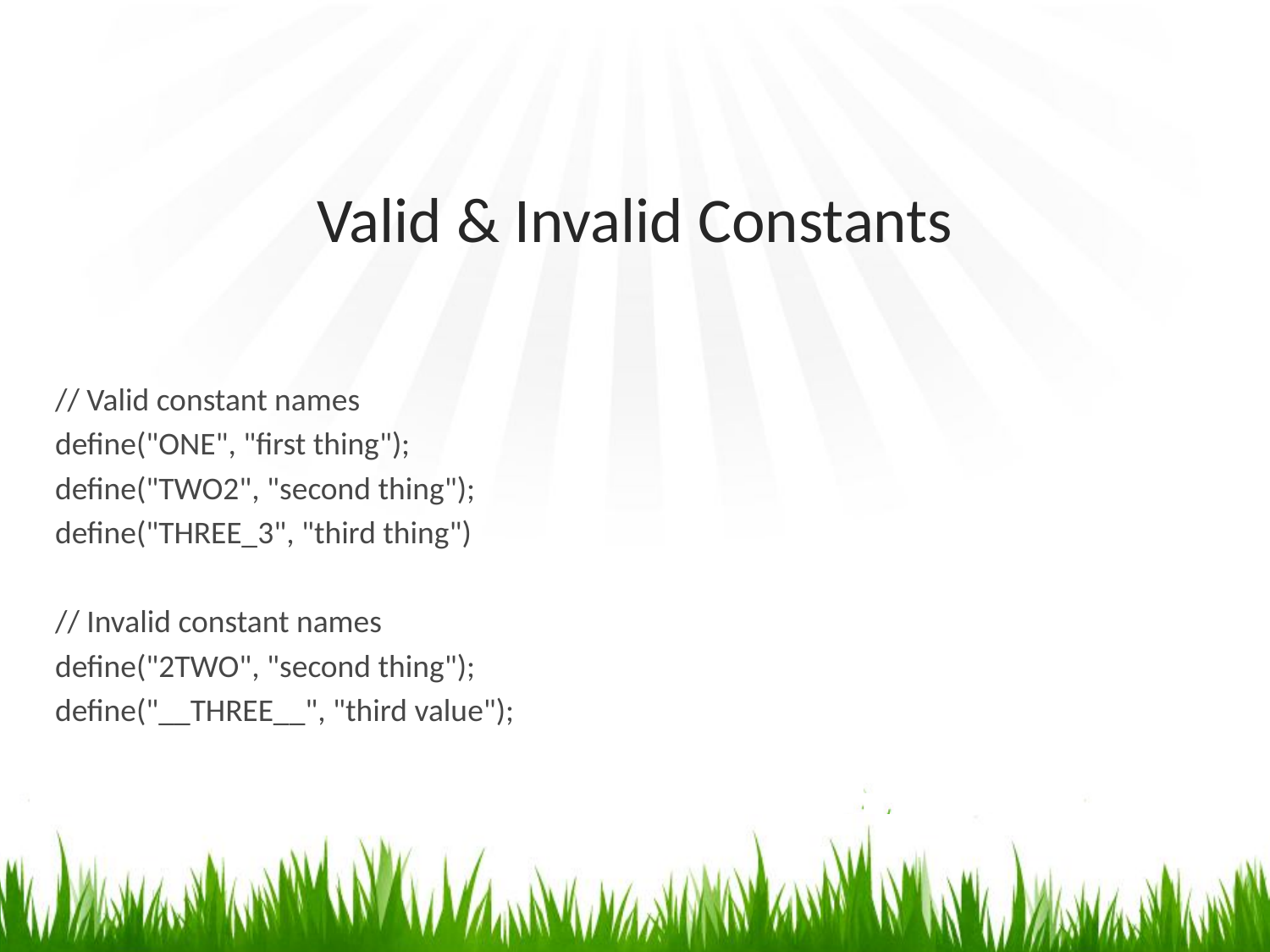

# Valid & Invalid Constants

// Valid constant names
define("ONE", "first thing");
define("TWO2", "second thing");
define("THREE_3", "third thing")

// Invalid constant names
define("2TWO", "second thing");
define("__THREE__", "third value");